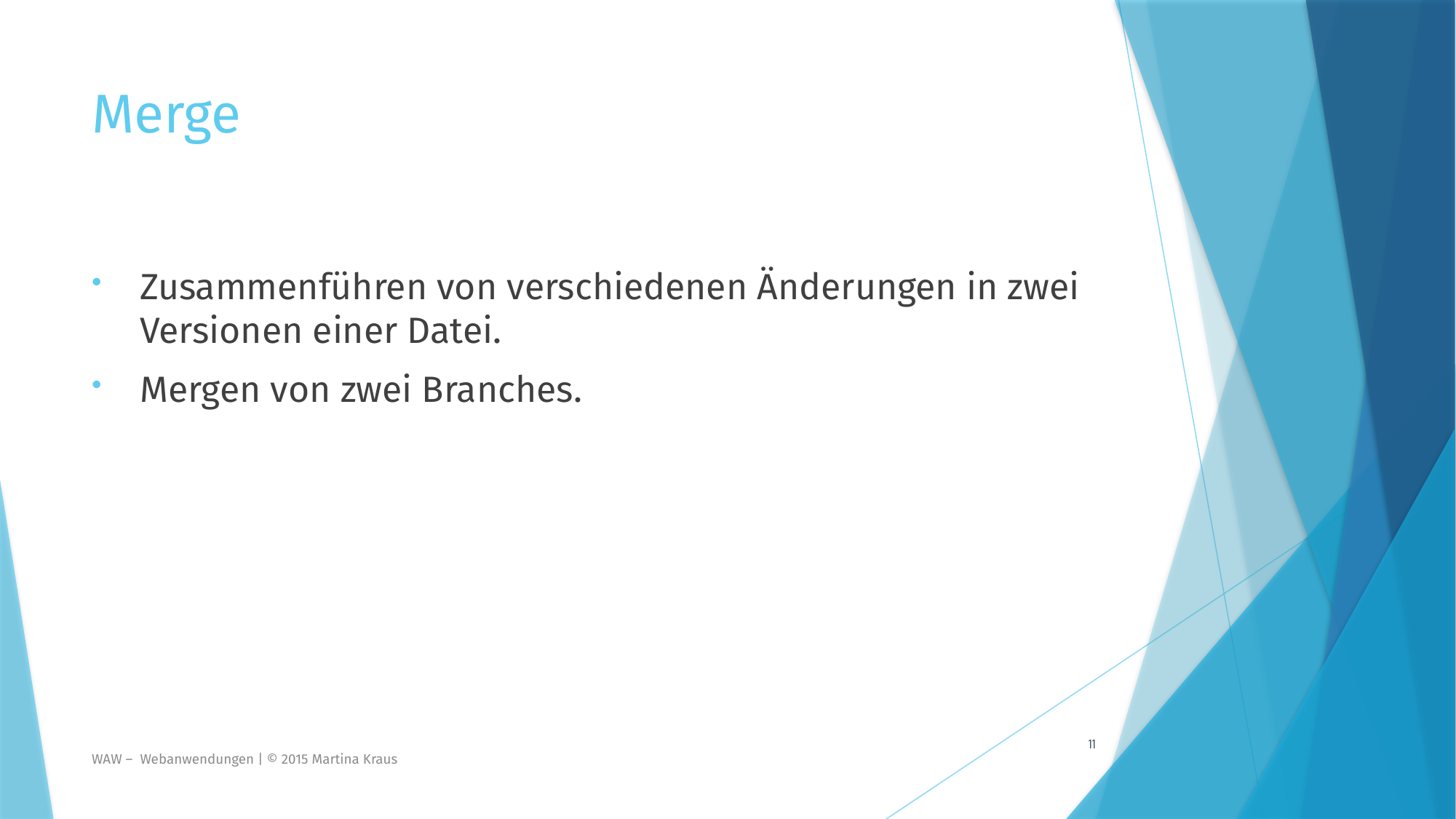

# Merge
Zusammenführen von verschiedenen Änderungen in zwei Versionen einer Datei.
Mergen von zwei Branches.
11
WAW –  Webanwendungen | © 2015 Martina Kraus